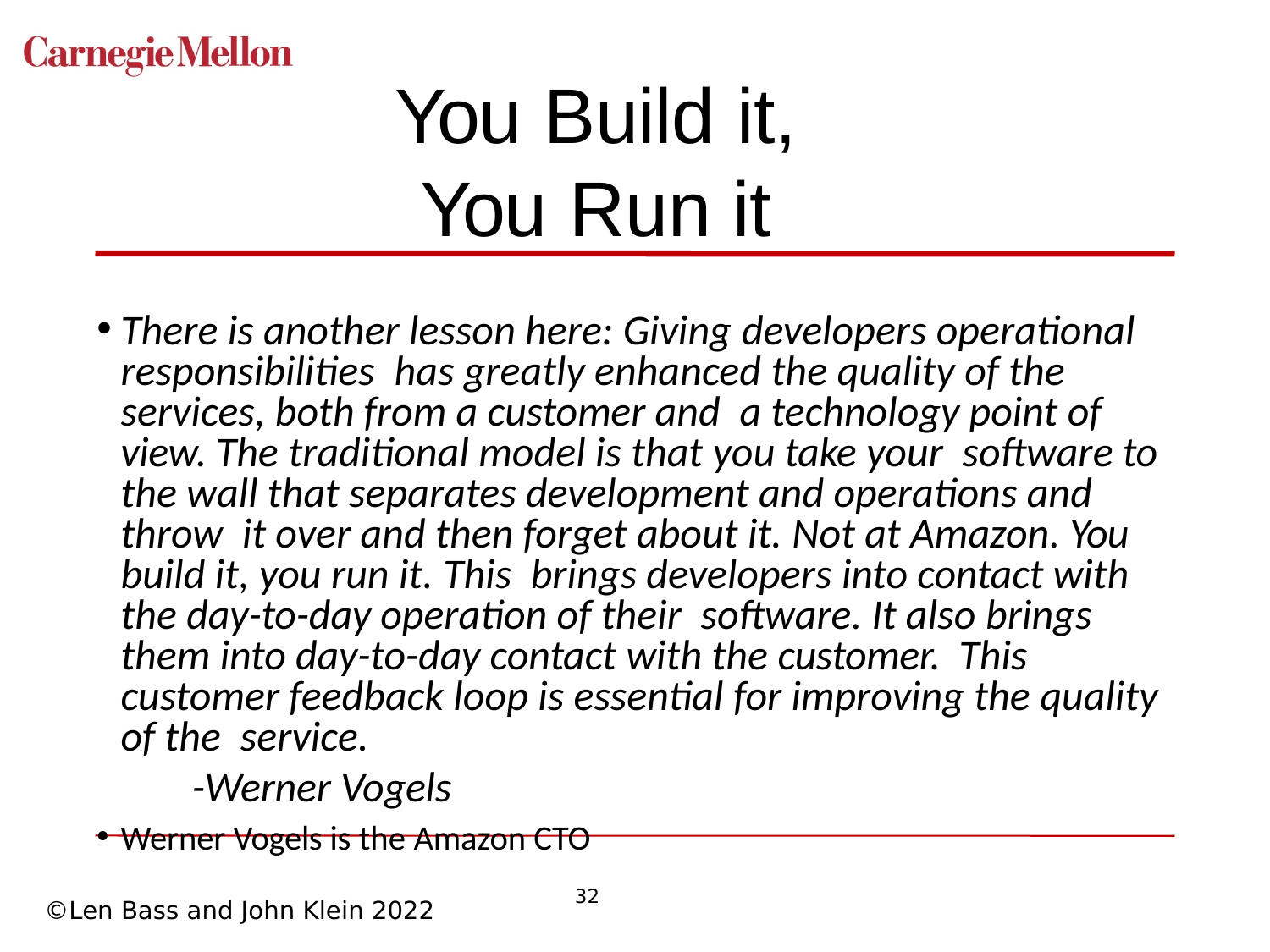

# You Build it, You Run it
There is another lesson here: Giving developers operational responsibilities  has greatly enhanced the quality of the services, both from a customer and  a technology point of view. The traditional model is that you take your  software to the wall that separates development and operations and throw  it over and then forget about it. Not at Amazon. You build it, you run it. This  brings developers into contact with the day-to-day operation of their  software. It also brings them into day-to-day contact with the customer.  This customer feedback loop is essential for improving the quality of the  service.
-Werner Vogels
Werner Vogels is the Amazon CTO
32